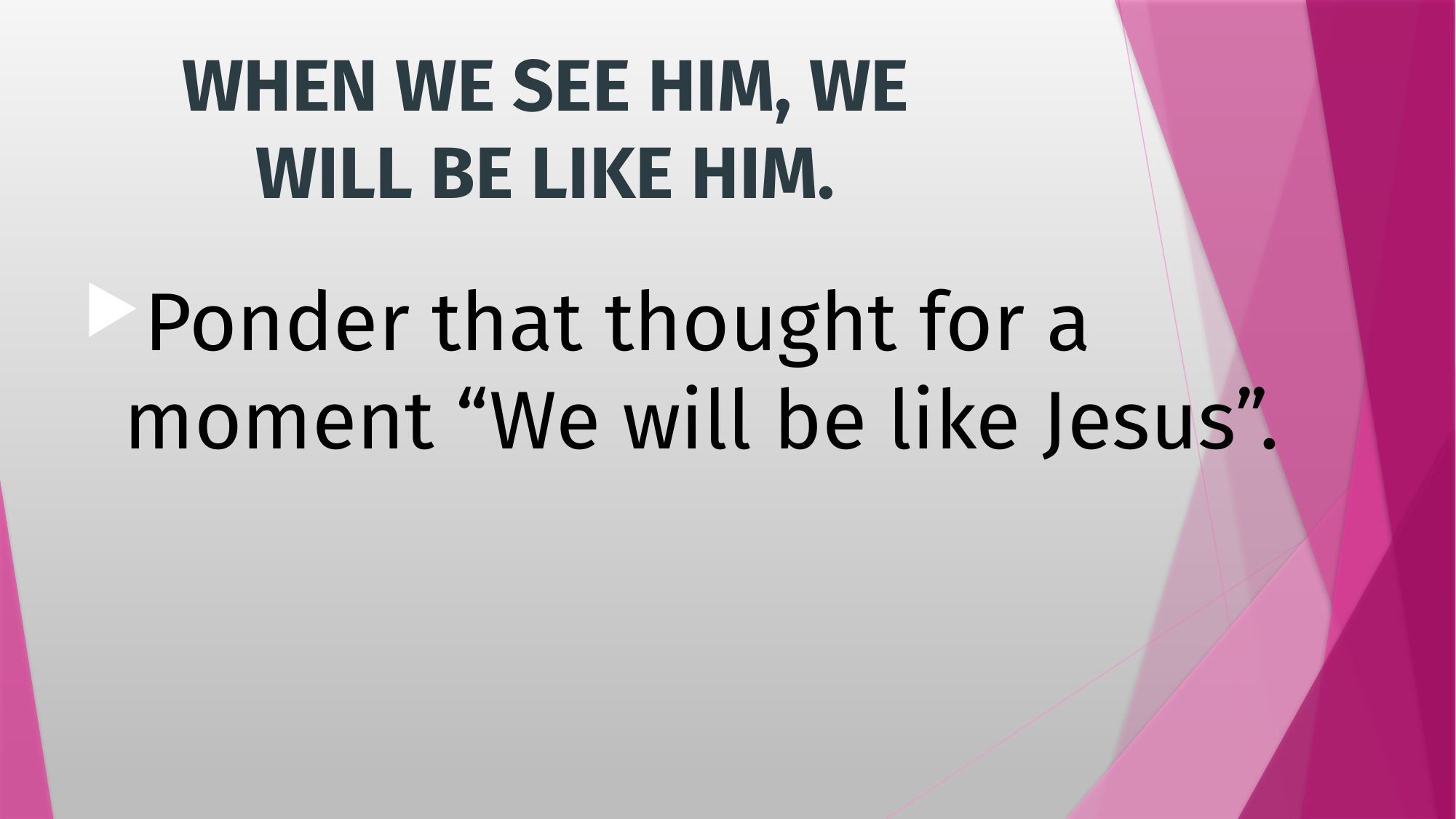

# WHEN WE SEE HIM, WE WILL BE LIKE HIM.
Ponder that thought for a moment “We will be like Jesus”.